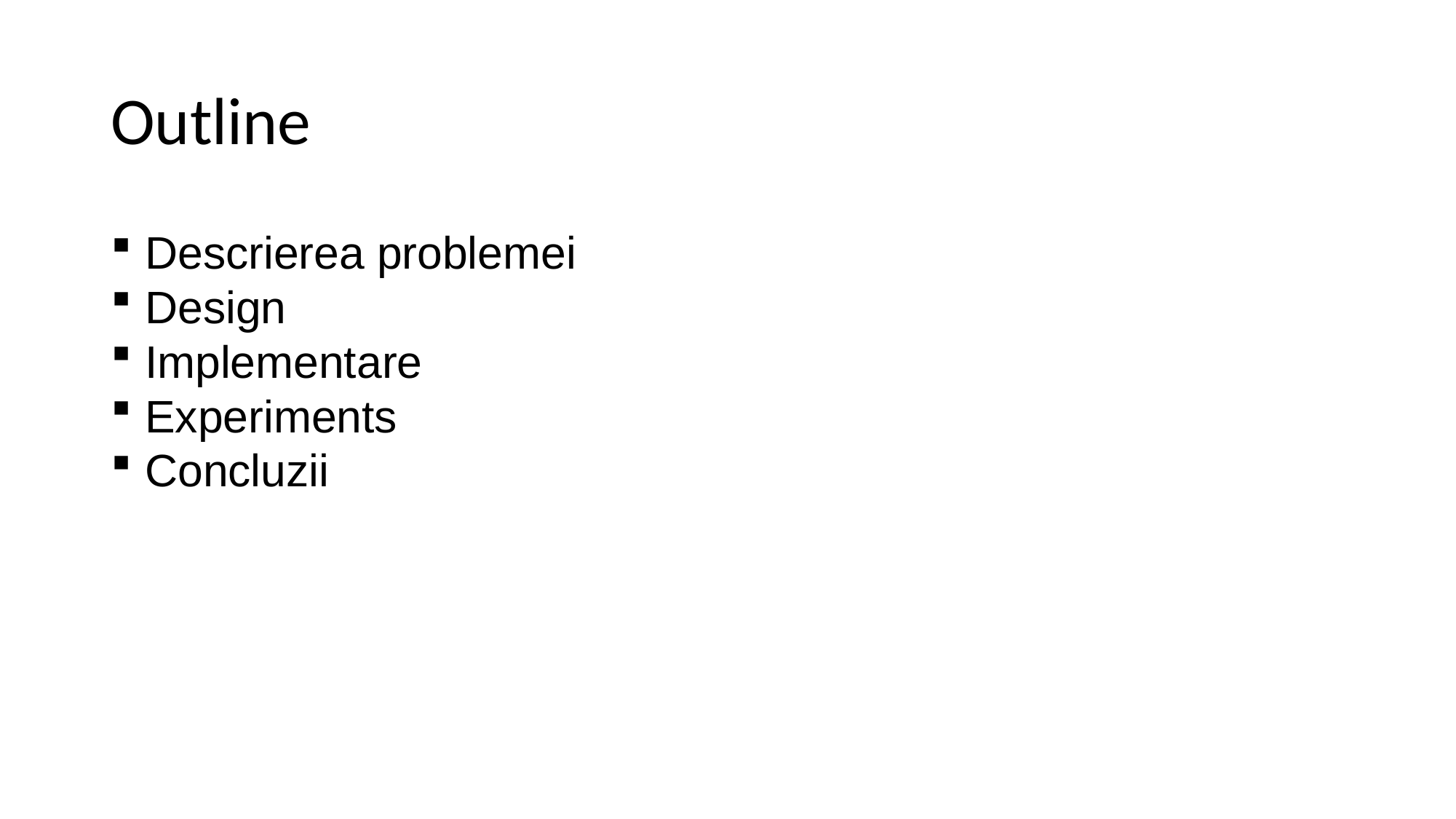

Outline
Descrierea problemei
Design
Implementare
Experiments
Concluzii